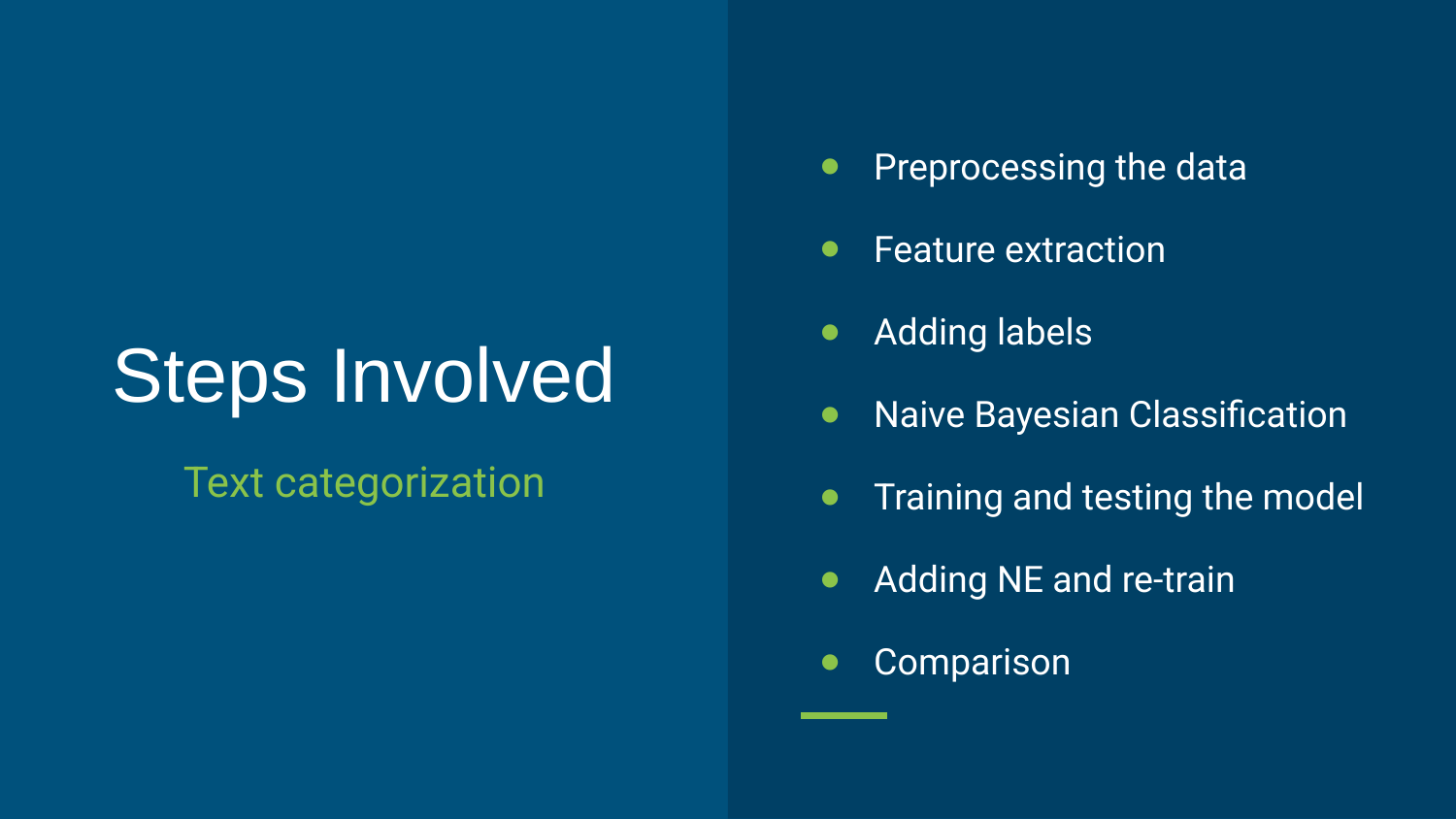

Preprocessing the data
Feature extraction
Adding labels
Naive Bayesian Classification
Training and testing the model
Adding NE and re-train
Comparison
# Steps Involved
Text categorization